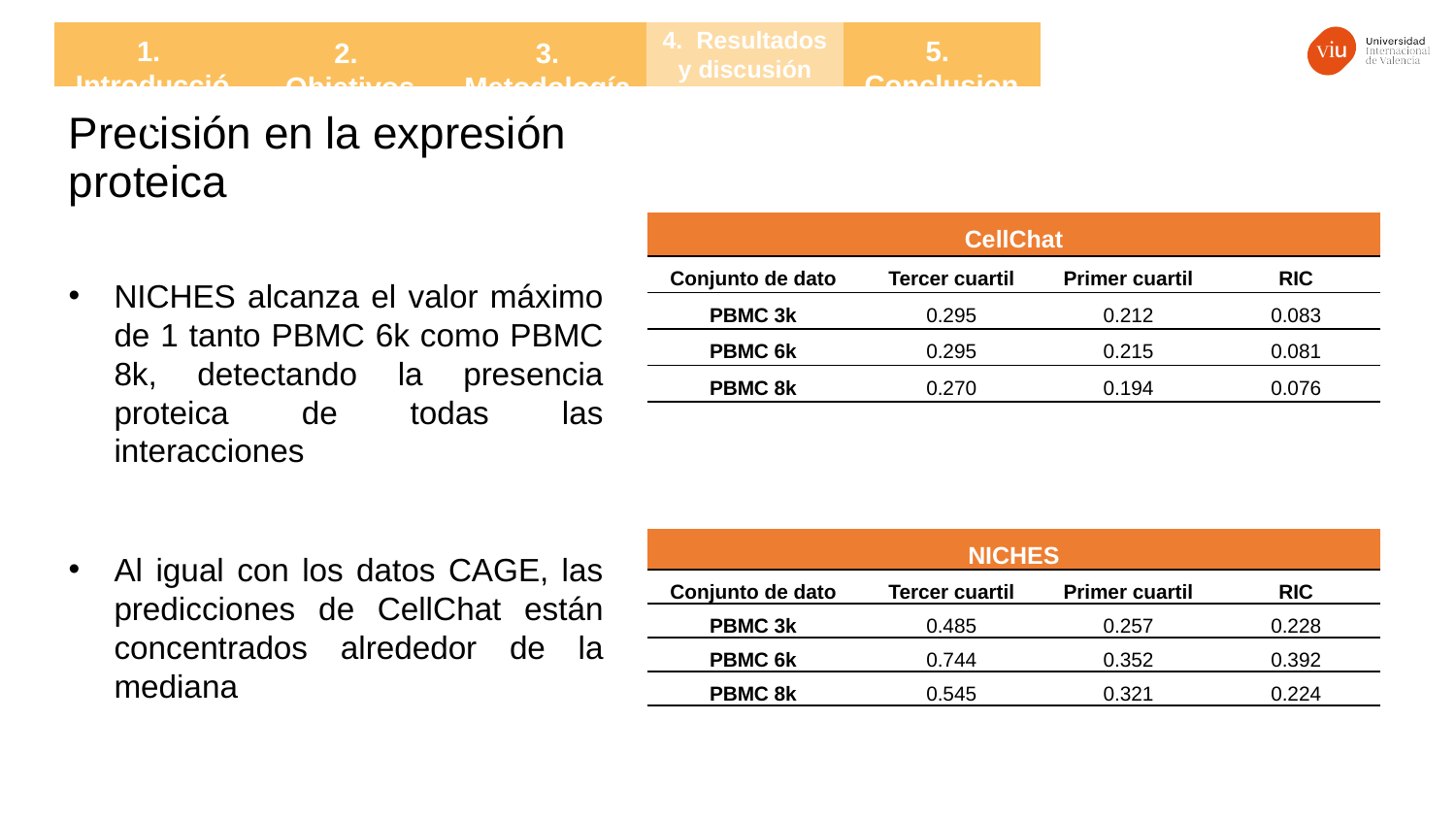

4.  Resultados y discusión

5.  Conclusiones
1.  Introducción
2.  Objetivos
3. Metodología
Precisión en la expresión proteica
| CellChat |  |  |  |
| --- | --- | --- | --- |
| Conjunto de dato | Tercer cuartil | Primer cuartil | RIC |
| PBMC 3k | 0.295 | 0.212 | 0.083 |
| PBMC 6k | 0.295 | 0.215 | 0.081 |
| PBMC 8k | 0.270 | 0.194 | 0.076 |
NICHES alcanza el valor máximo de 1 tanto PBMC 6k como PBMC 8k, detectando la presencia proteica de todas las interacciones
| NICHES |  |  |  |
| --- | --- | --- | --- |
| Conjunto de dato | Tercer cuartil | Primer cuartil | RIC |
| PBMC 3k | 0.485 | 0.257 | 0.228 |
| PBMC 6k | 0.744 | 0.352 | 0.392 |
| PBMC 8k | 0.545 | 0.321 | 0.224 |
Al igual con los datos CAGE, las predicciones de CellChat están concentrados alrededor de la mediana